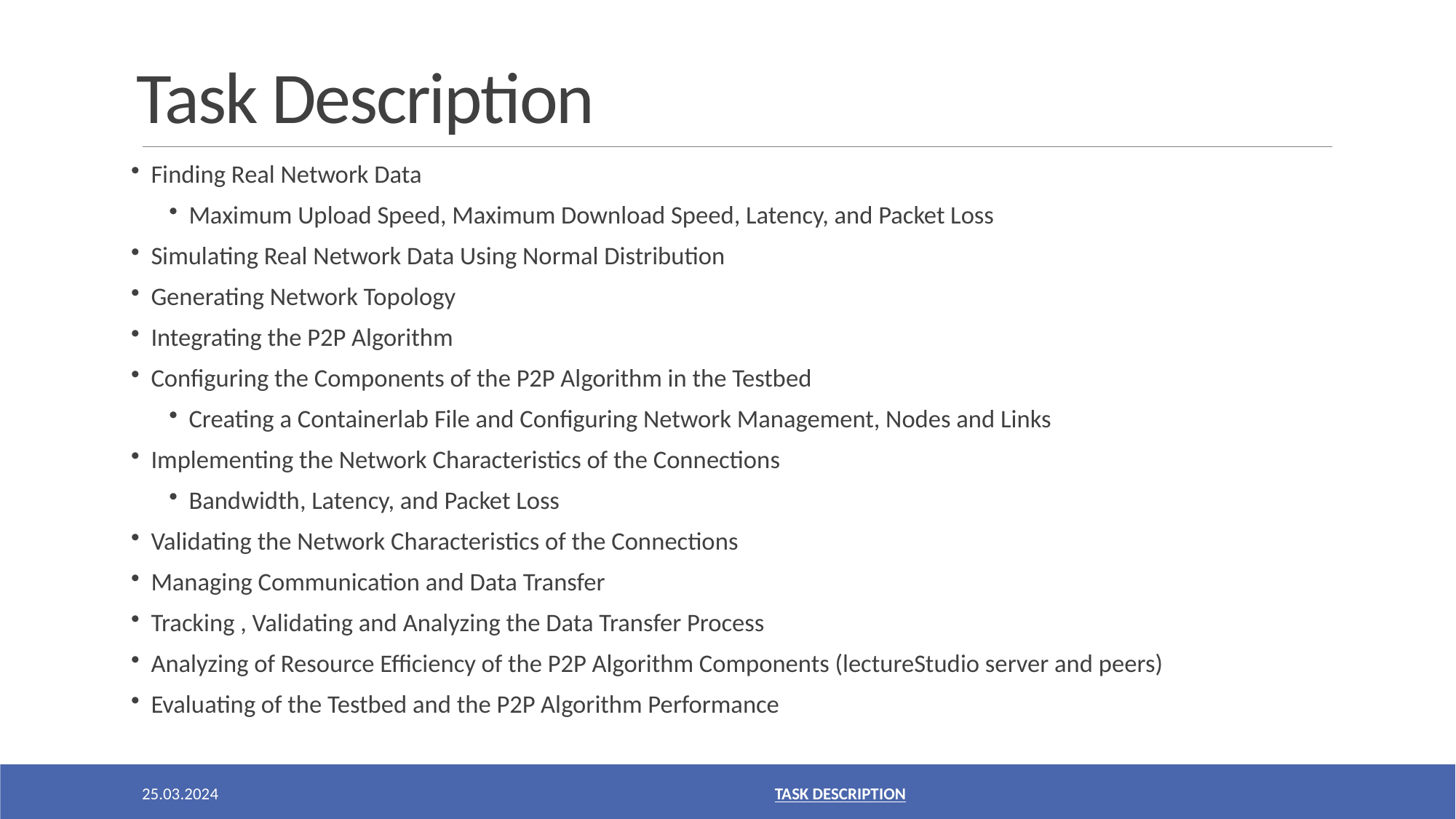

# Task Description
Finding Real Network Data
Maximum Upload Speed, Maximum Download Speed, Latency, and Packet Loss
Simulating Real Network Data Using Normal Distribution
Generating Network Topology
Integrating the P2P Algorithm
Configuring the Components of the P2P Algorithm in the Testbed
Creating a Containerlab File and Configuring Network Management, Nodes and Links
Implementing the Network Characteristics of the Connections
Bandwidth, Latency, and Packet Loss
Validating the Network Characteristics of the Connections
Managing Communication and Data Transfer
Tracking , Validating and Analyzing the Data Transfer Process
Analyzing of Resource Efficiency of the P2P Algorithm Components (lectureStudio server and peers)
Evaluating of the Testbed and the P2P Algorithm Performance
3
25.03.2024
                                                           TASK DESCRiption